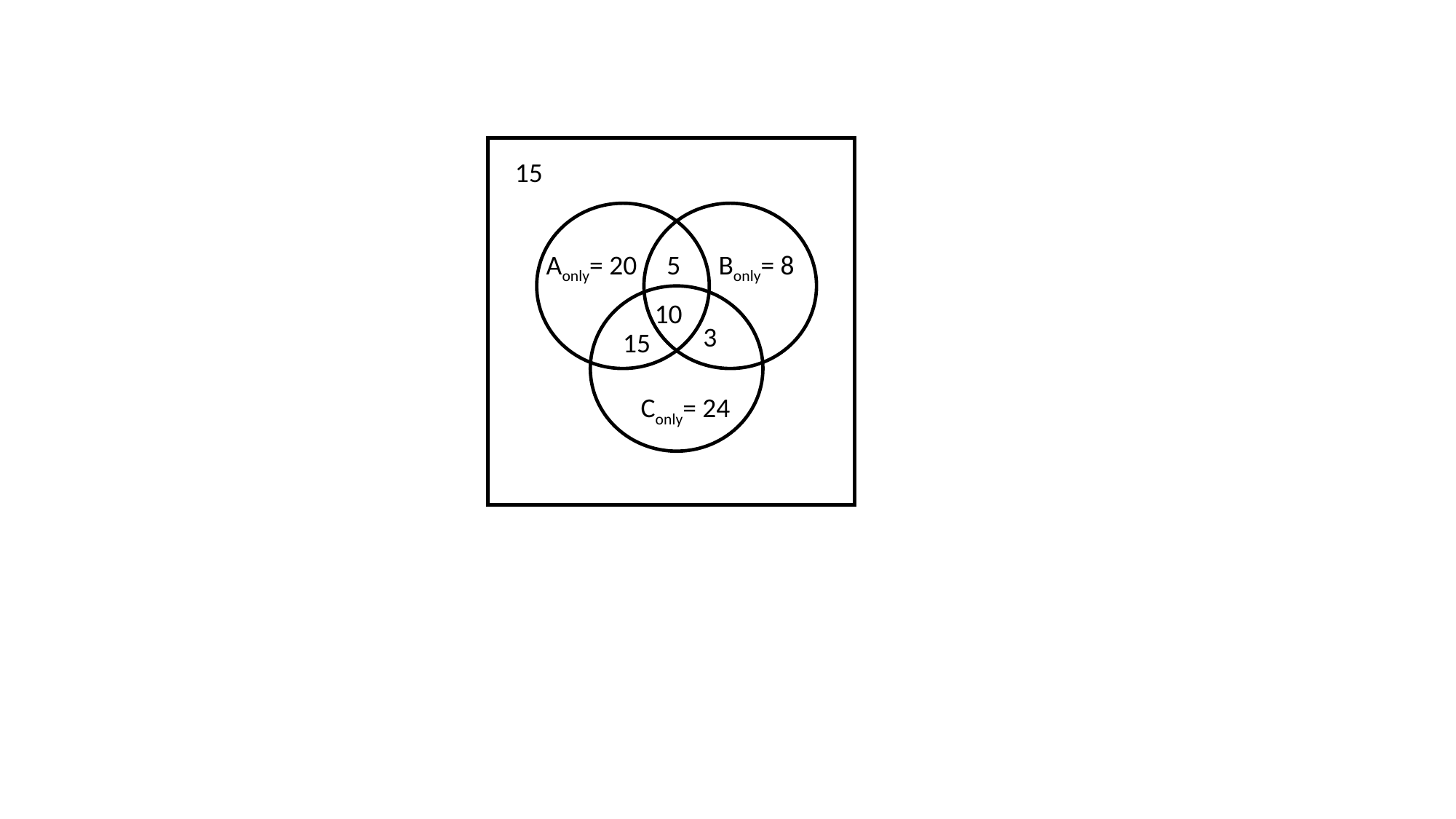

15

Aonly= 20
5
Bonly= 8

10
3
15
Conly= 24